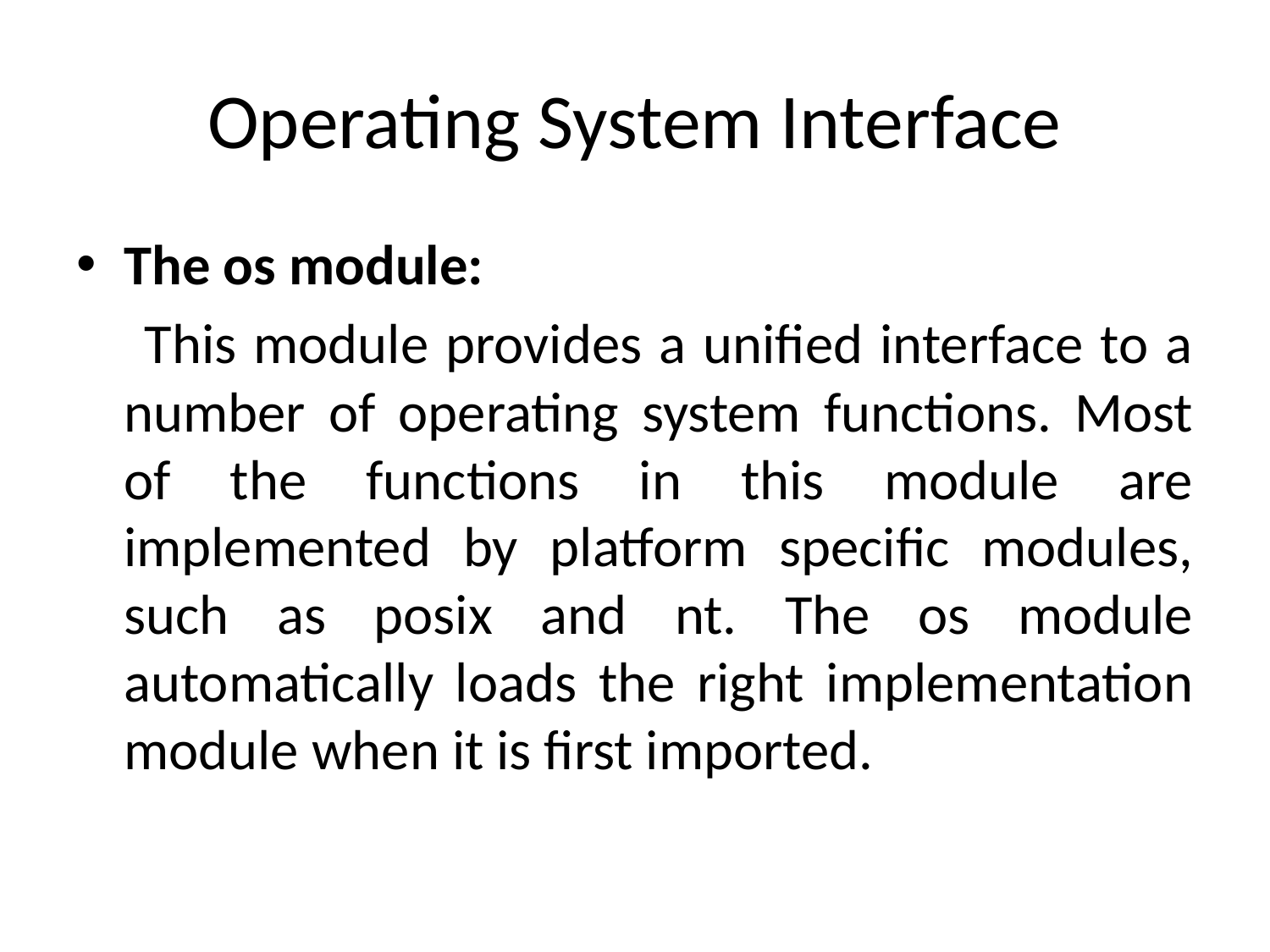

# Operating System Interface
The os module:
    This module provides a unified interface to a number of operating system functions. Most of the functions in this module are implemented by platform specific modules, such as posix and nt. The os module automatically loads the right implementation module when it is first imported.